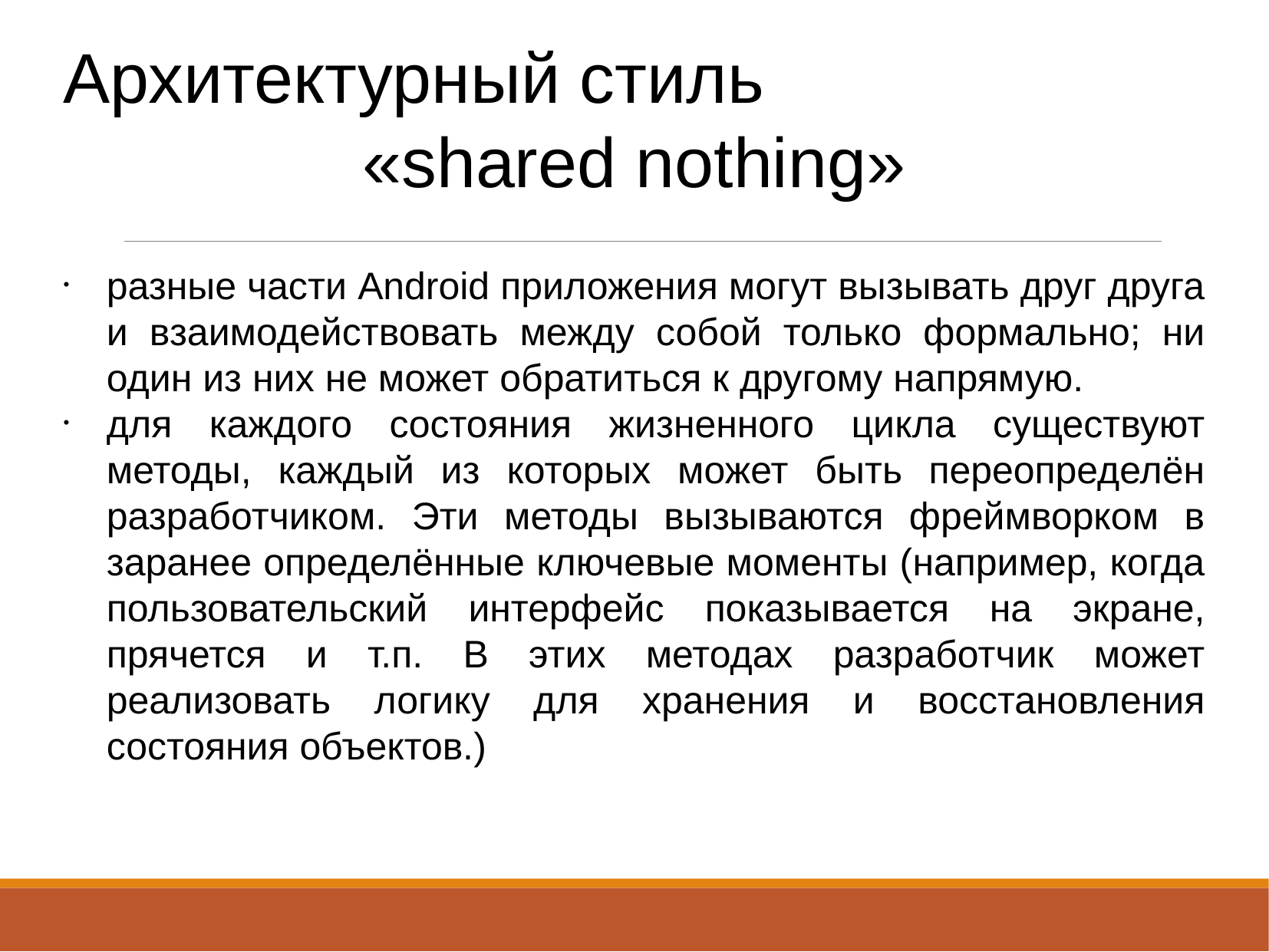

Архитектурный стиль
«shared nothing»
разные части Android приложения могут вызывать друг друга и взаимодействовать между собой только формально; ни один из них не может обратиться к другому напрямую.
для каждого состояния жизненного цикла существуют методы, каждый из которых может быть переопределён разработчиком. Эти методы вызываются фреймворком в заранее определённые ключевые моменты (например, когда пользовательский интерфейс показывается на экране, прячется и т.п. В этих методах разработчик может реализовать логику для хранения и восстановления состояния объектов.)